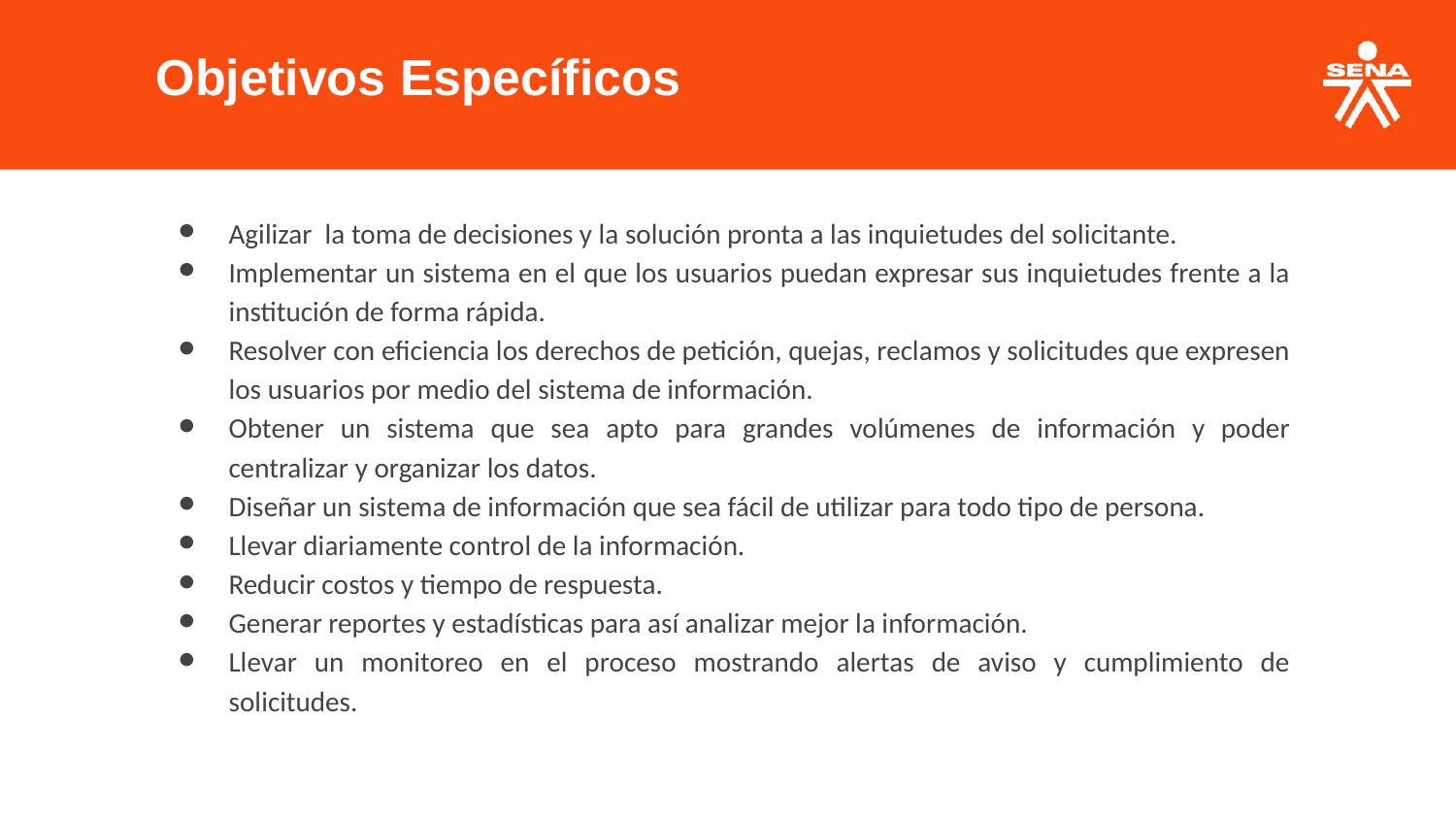

Objetivos Específicos
Agilizar  la toma de decisiones y la solución pronta a las inquietudes del solicitante.
Implementar un sistema en el que los usuarios puedan expresar sus inquietudes frente a la institución de forma rápida.
Resolver con eficiencia los derechos de petición, quejas, reclamos y solicitudes que expresen los usuarios por medio del sistema de información.
Obtener un sistema que sea apto para grandes volúmenes de información y poder centralizar y organizar los datos.
Diseñar un sistema de información que sea fácil de utilizar para todo tipo de persona.
Llevar diariamente control de la información.
Reducir costos y tiempo de respuesta.
Generar reportes y estadísticas para así analizar mejor la información.
Llevar un monitoreo en el proceso mostrando alertas de aviso y cumplimiento de solicitudes.